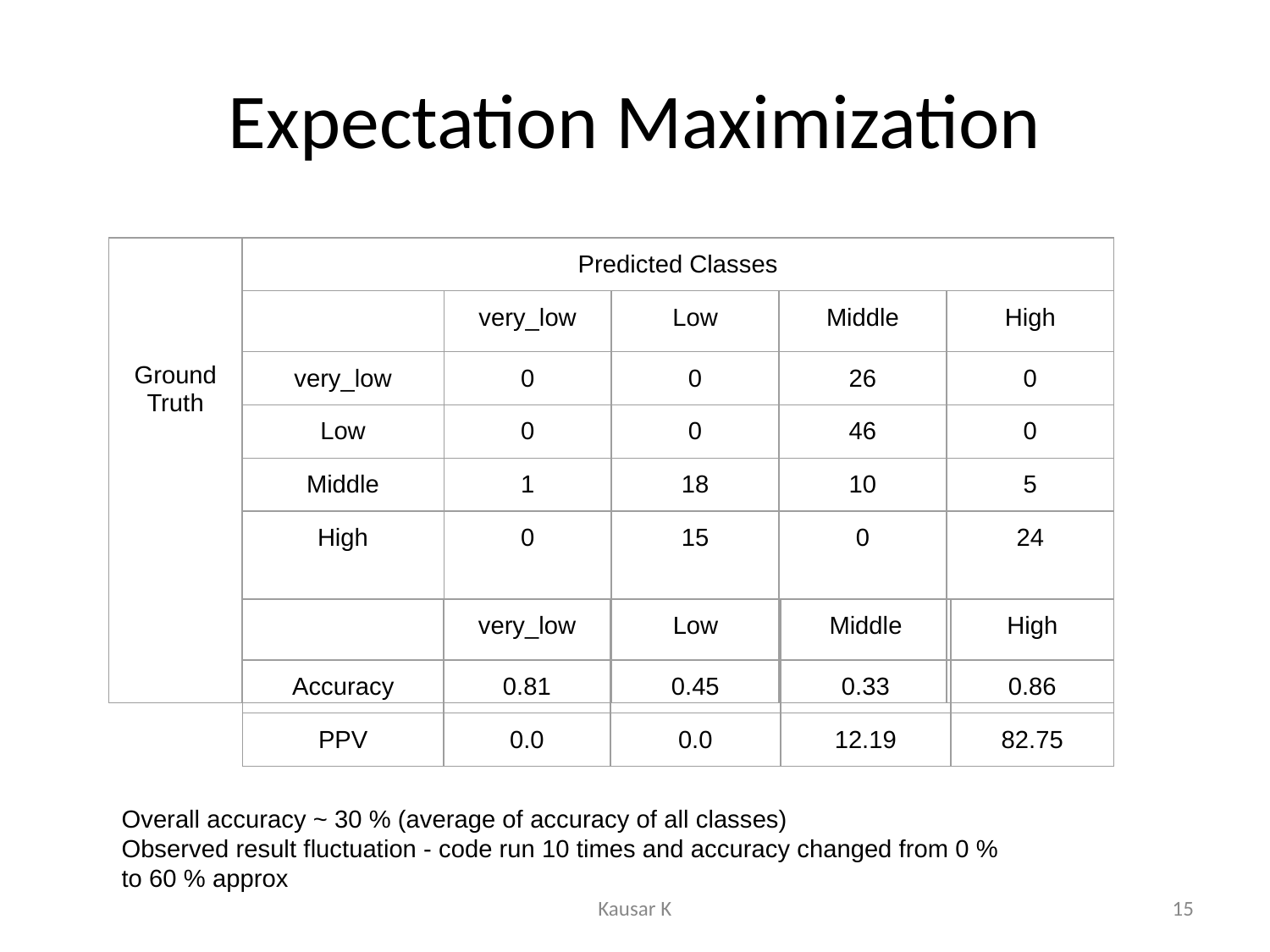

# Expectation Maximization
| Ground Truth | Predicted Classes |  |  |  |  |
| --- | --- | --- | --- | --- | --- |
|  |  | very\_low | Low | Middle | High |
|  | very\_low | 0 | 0 | 26 | 0 |
|  | Low | 0 | 0 | 46 | 0 |
|  | Middle | 1 | 18 | 10 | 5 |
|  | High | 0 | 15 | 0 | 24 |
|  | very\_low | Low | Middle | High |
| --- | --- | --- | --- | --- |
| Accuracy | 0.81 | 0.45 | 0.33 | 0.86 |
| PPV | 0.0 | 0.0 | 12.19 | 82.75 |
Overall accuracy ~ 30 % (average of accuracy of all classes)
Observed result fluctuation - code run 10 times and accuracy changed from 0 % to 60 % approx
Kausar K
15